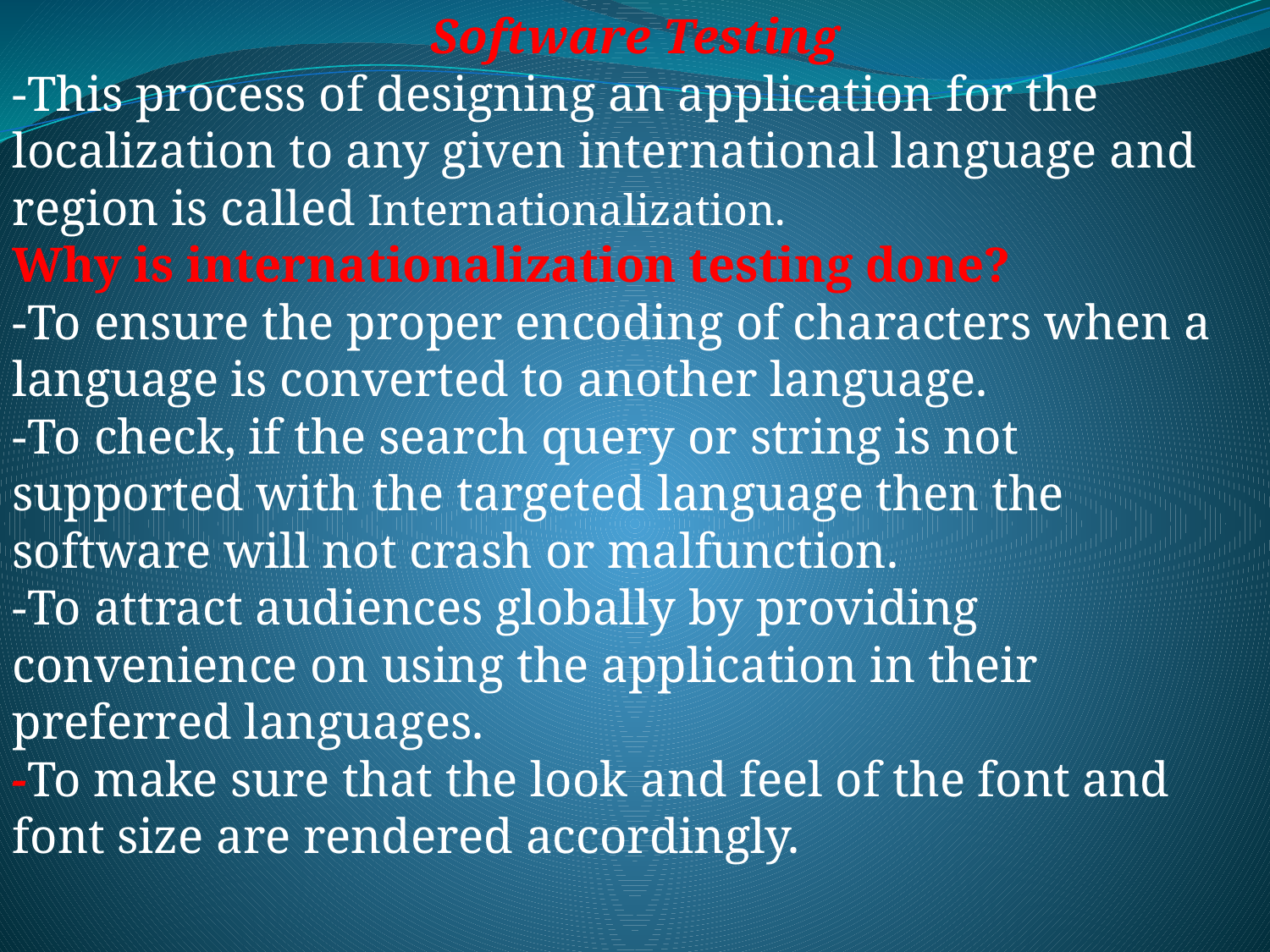

Software Testing
-This process of designing an application for the localization to any given international language and region is called Internationalization.
Why is internationalization testing done?  
-To ensure the proper encoding of characters when a language is converted to another language.
-To check, if the search query or string is not supported with the targeted language then the software will not crash or malfunction.
-To attract audiences globally by providing convenience on using the application in their preferred languages.
-To make sure that the look and feel of the font and font size are rendered accordingly.